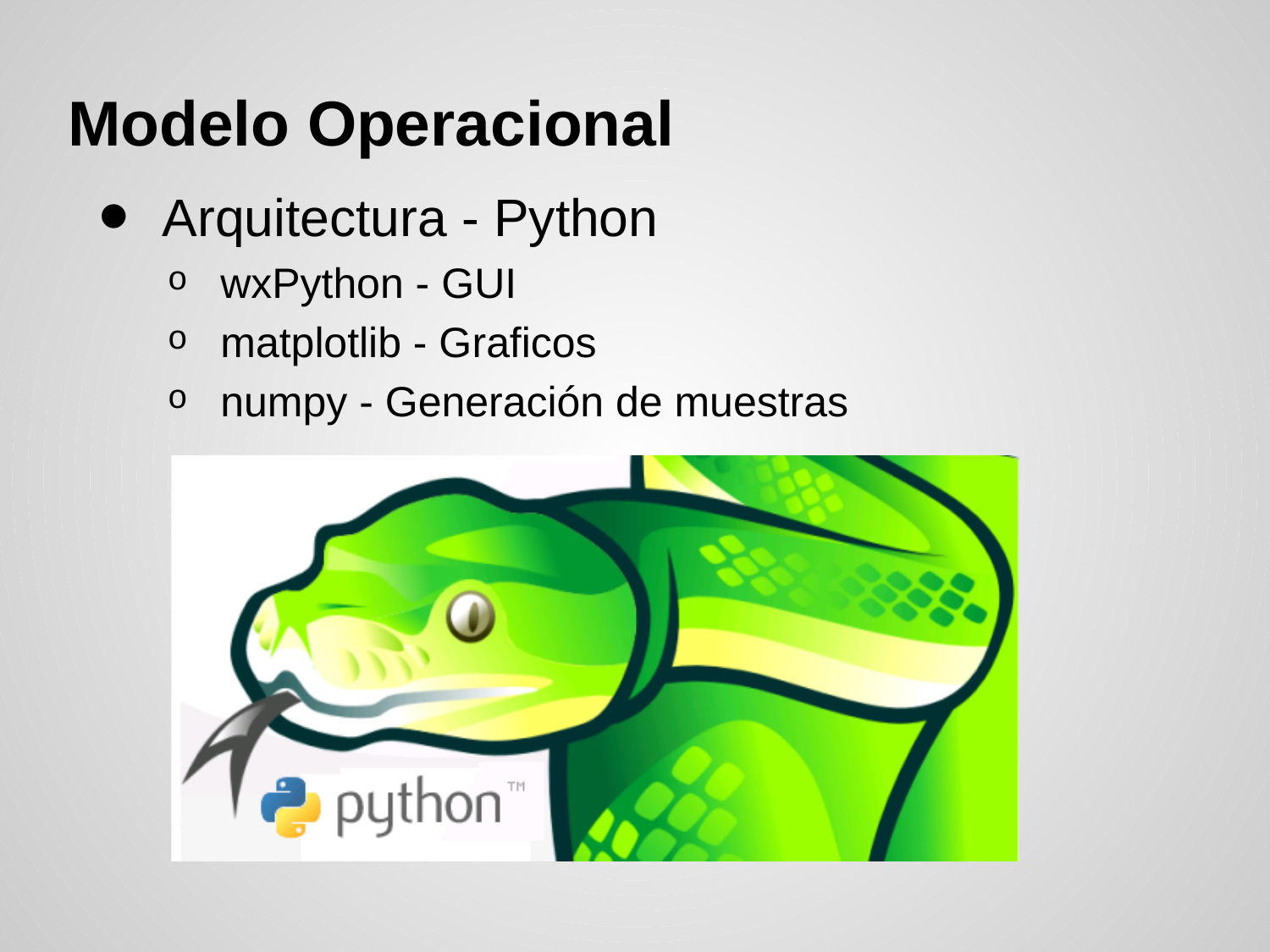

# Modelo Operacional
Arquitectura - Python
wxPython - GUI
matplotlib - Graficos
numpy - Generación de muestras